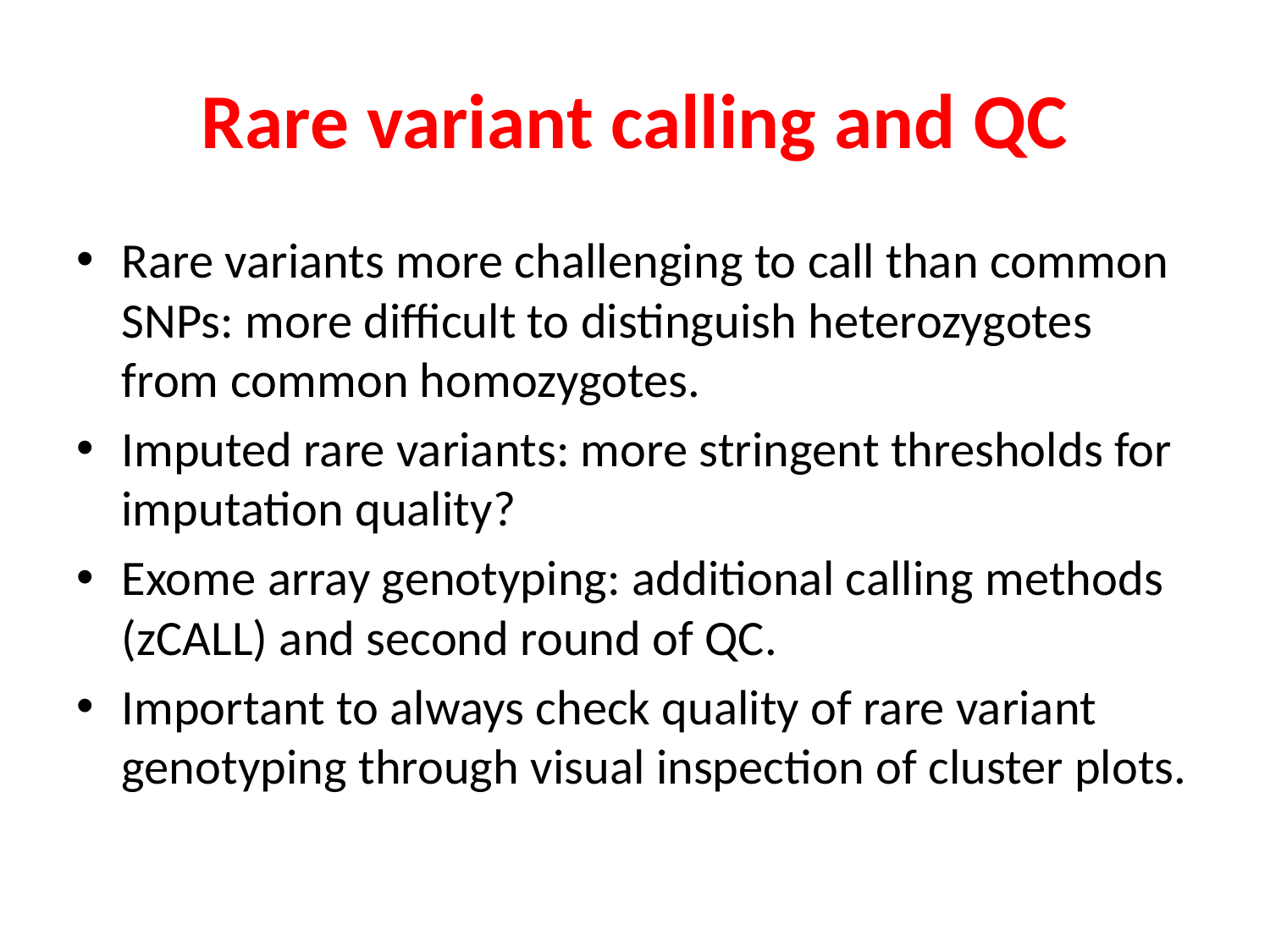

# Rare variant calling and QC
Rare variants more challenging to call than common SNPs: more difficult to distinguish heterozygotes from common homozygotes.
Imputed rare variants: more stringent thresholds for imputation quality?
Exome array genotyping: additional calling methods (zCALL) and second round of QC.
Important to always check quality of rare variant genotyping through visual inspection of cluster plots.